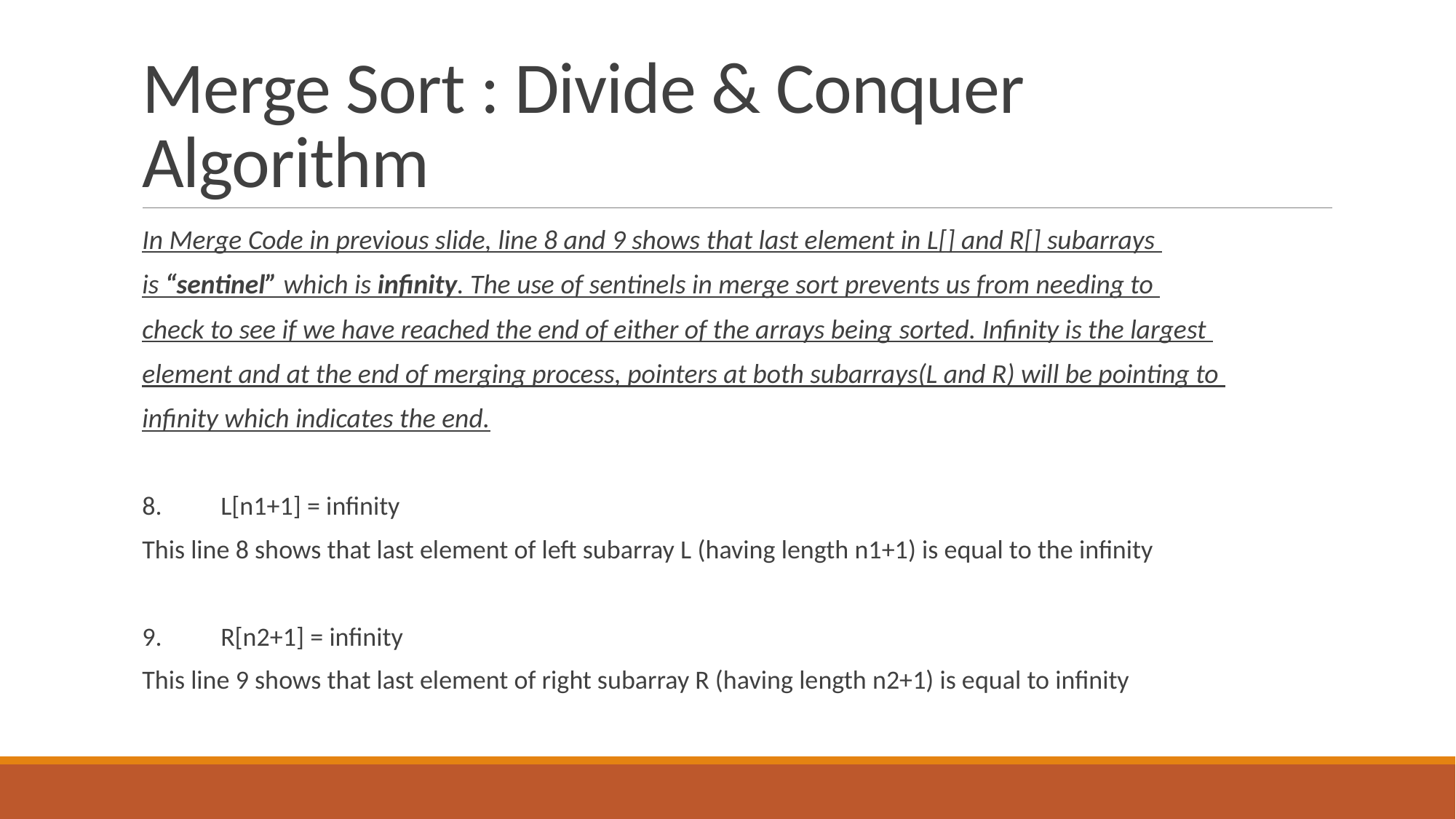

# Merge Sort : Divide & Conquer Algorithm
In Merge Code in previous slide, line 8 and 9 shows that last element in L[] and R[] subarrays
is “sentinel” which is infinity. The use of sentinels in merge sort prevents us from needing to
check to see if we have reached the end of either of the arrays being sorted. Infinity is the largest
element and at the end of merging process, pointers at both subarrays(L and R) will be pointing to
infinity which indicates the end.

8.	L[n1+1] = infinity
This line 8 shows that last element of left subarray L (having length n1+1) is equal to the infinity

9.	R[n2+1] = infinity
This line 9 shows that last element of right subarray R (having length n2+1) is equal to infinity